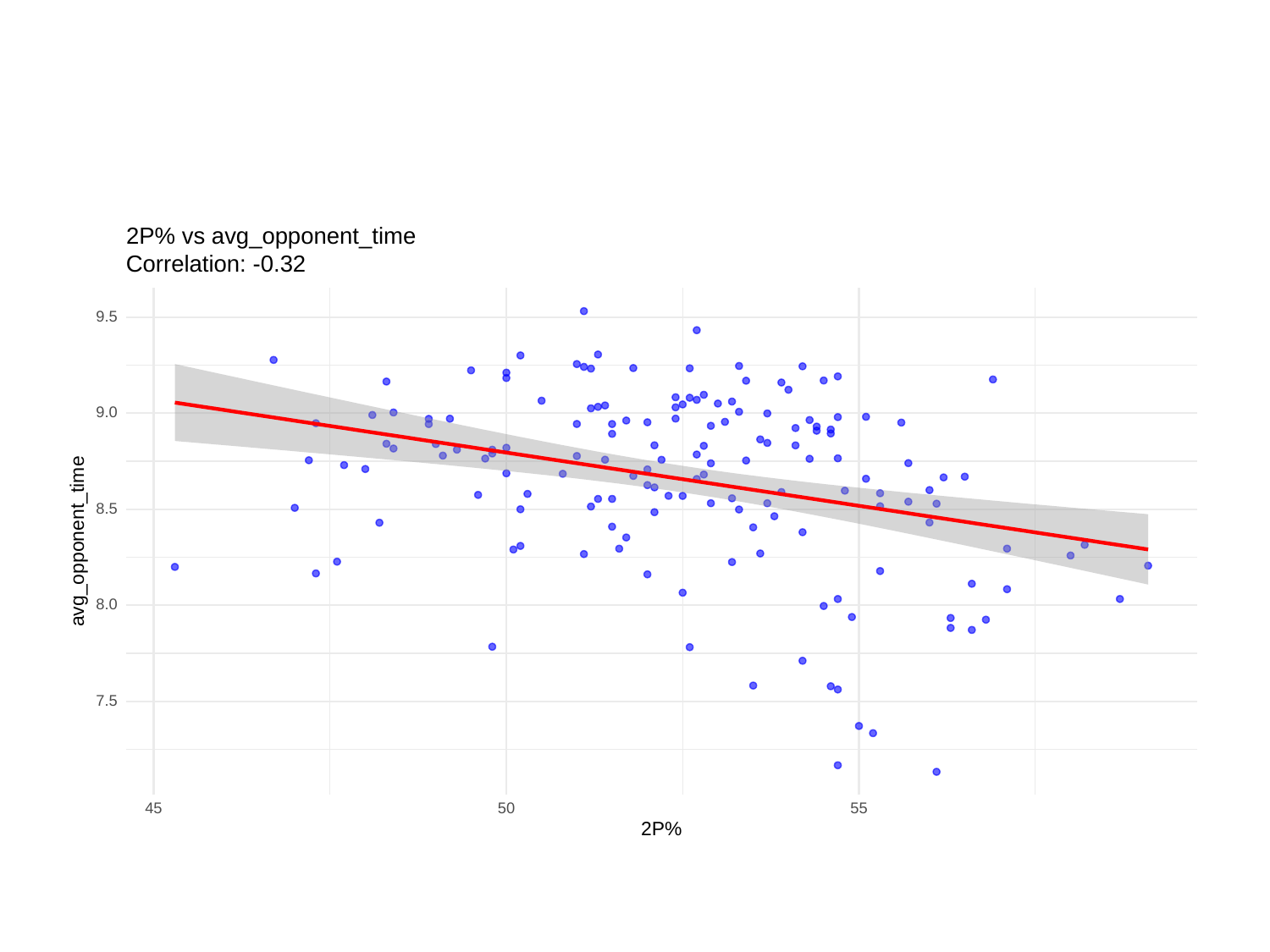

2P% vs avg_opponent_time
Correlation: -0.32

9.5

9.0

8.5

avg_opponent_time

8.0

7.5

50
45
55
2P%